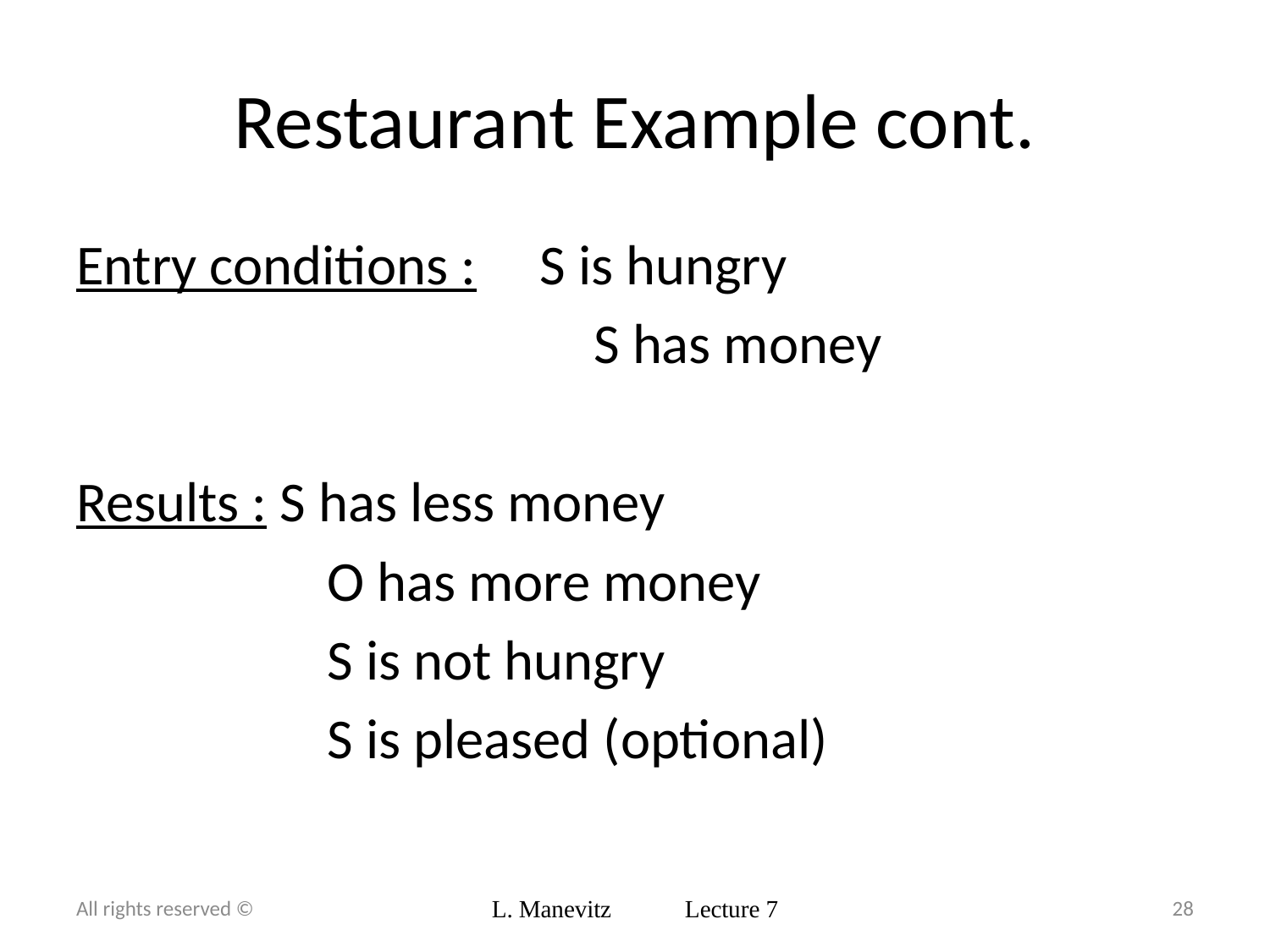

# Restaurant Example cont.
Entry conditions :     S is hungry
				       S has money

Results : S has less money
		      O has more money
		      S is not hungry
		      S is pleased (optional)
All rights reserved ©
L. Manevitz            Lecture 7
28